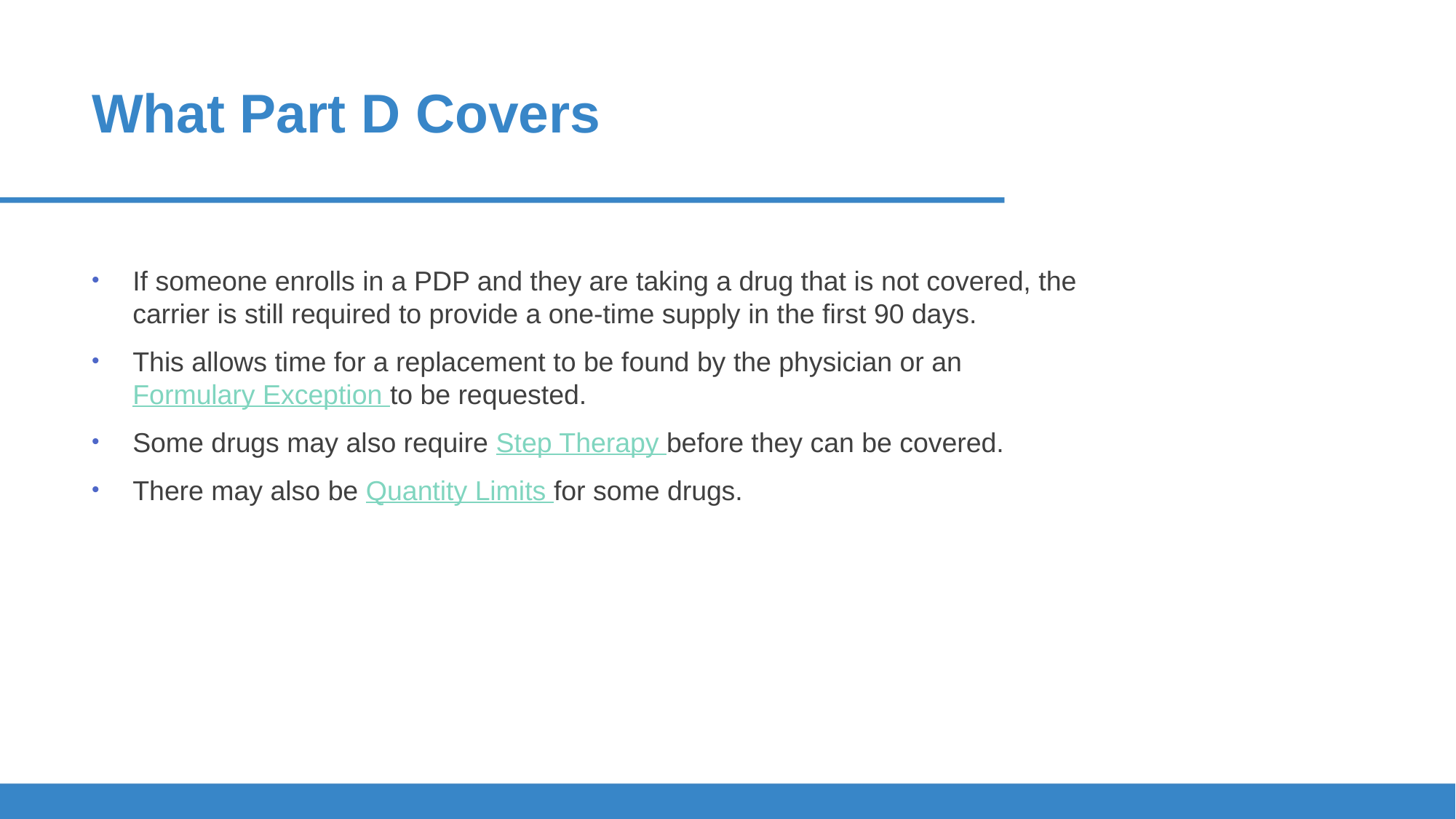

# What Part D Covers
If someone enrolls in a PDP and they are taking a drug that is not covered, the carrier is still required to provide a one-time supply in the first 90 days.
This allows time for a replacement to be found by the physician or an Formulary Exception to be requested.
Some drugs may also require Step Therapy before they can be covered.
There may also be Quantity Limits for some drugs.